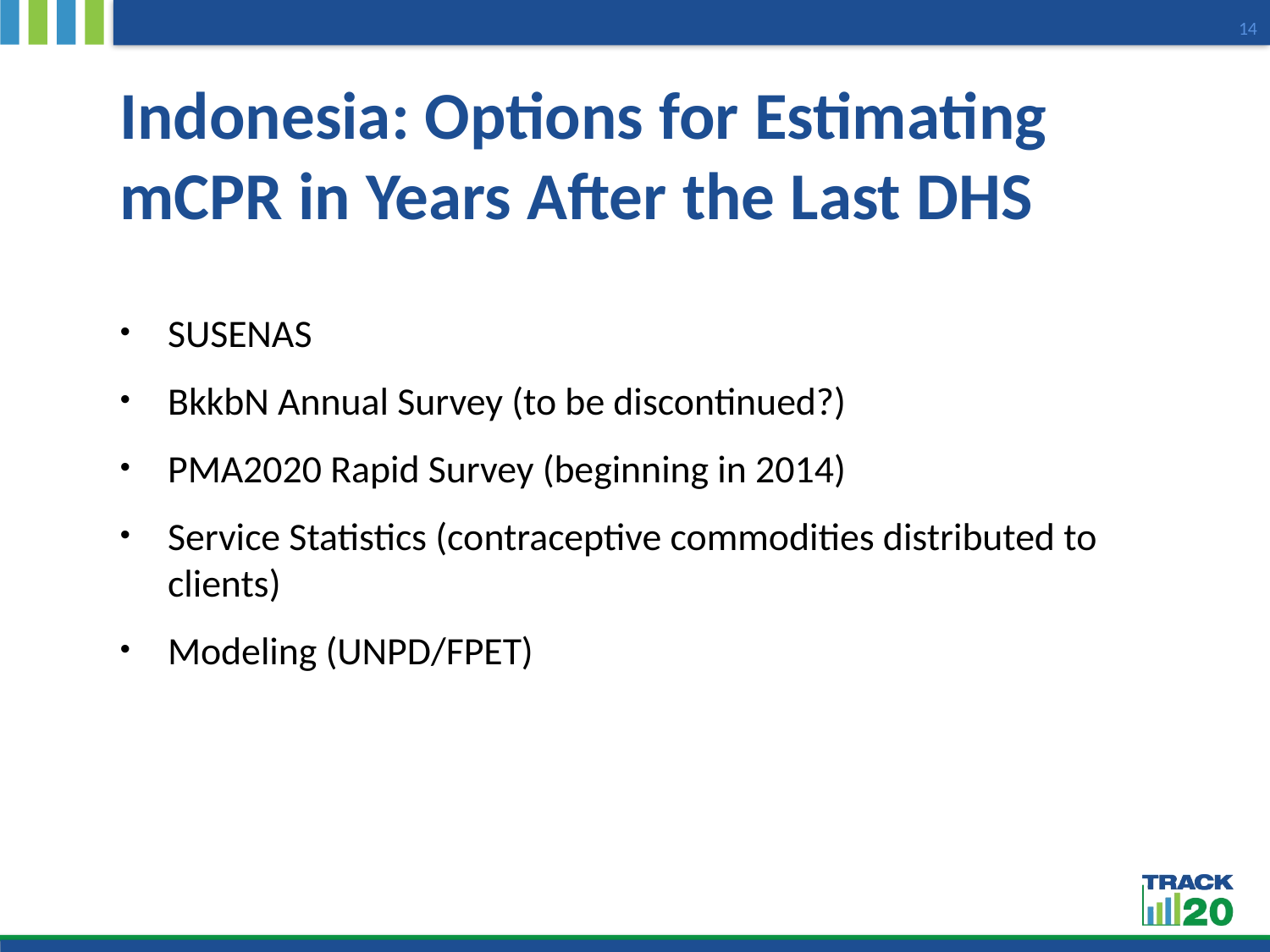

14
# Indonesia: Options for Estimating mCPR in Years After the Last DHS

SUSENAS
BkkbN Annual Survey (to be discontinued?)
PMA2020 Rapid Survey (beginning in 2014)
Service Statistics (contraceptive commodities distributed to clients)
Modeling (UNPD/FPET)